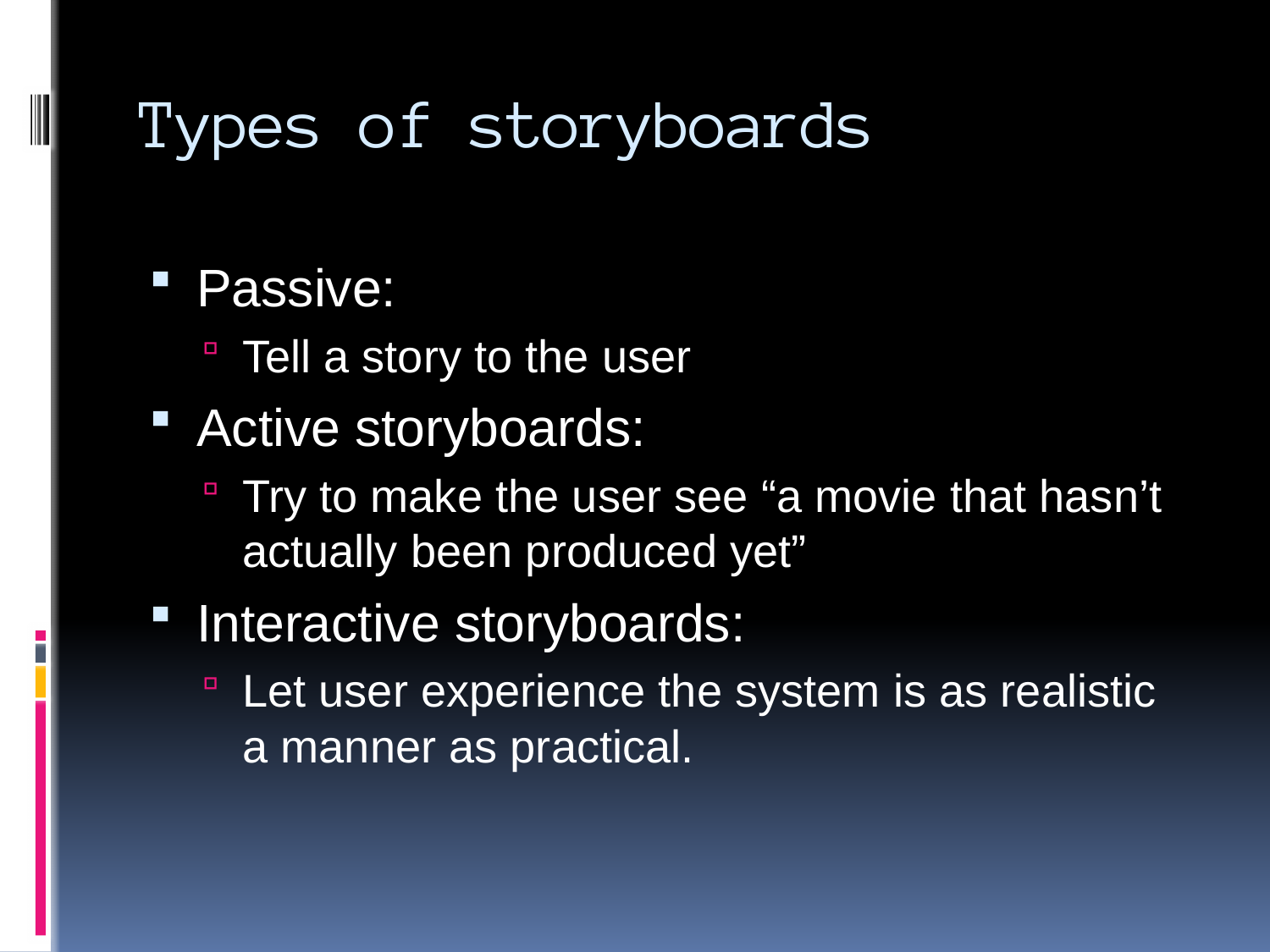

# Types of storyboards
Passive:
Tell a story to the user
Active storyboards:
Try to make the user see “a movie that hasn’t actually been produced yet”
Interactive storyboards:
Let user experience the system is as realistic a manner as practical.